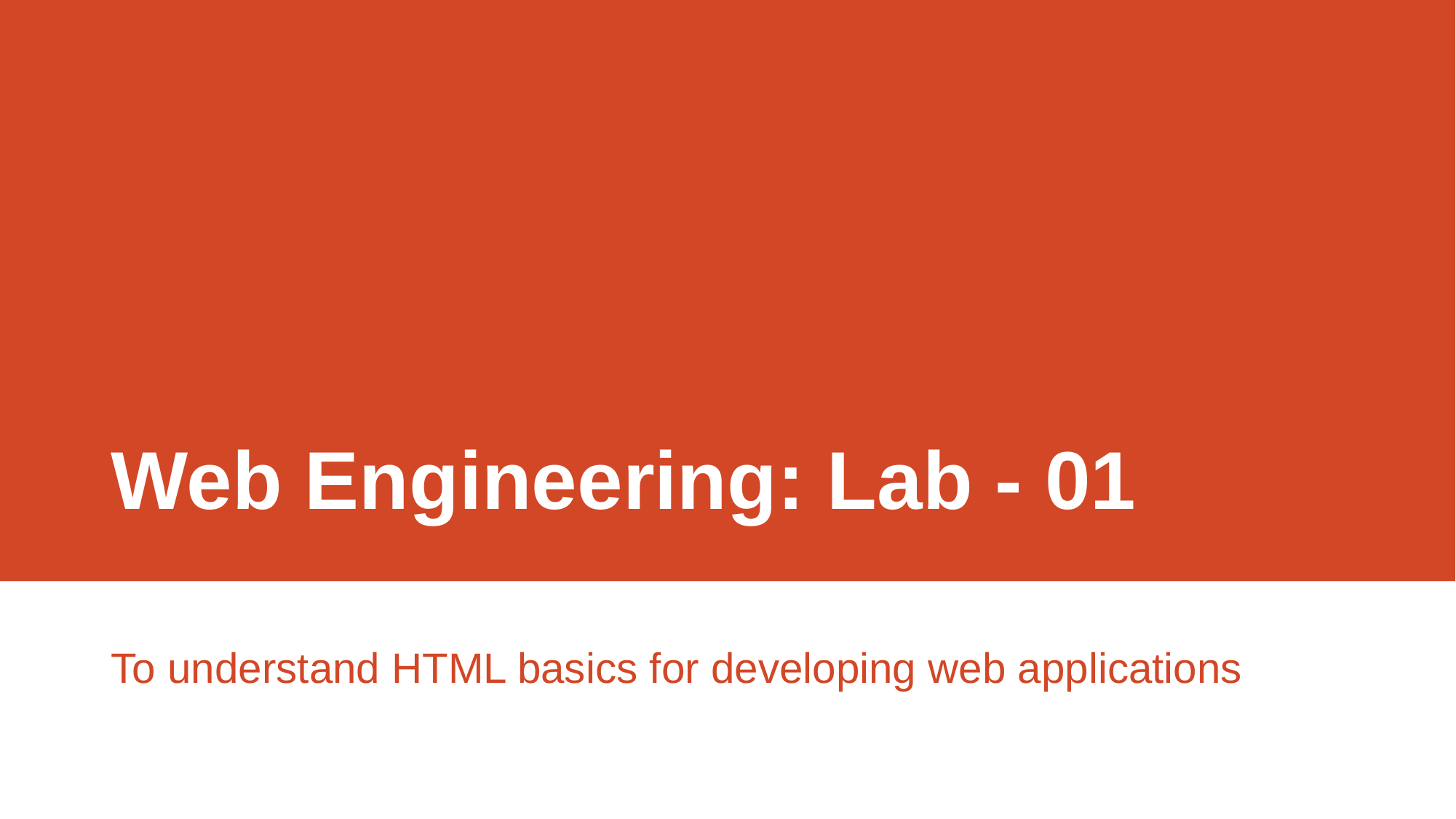

# Web Engineering: Lab - 01
To understand HTML basics for developing web applications